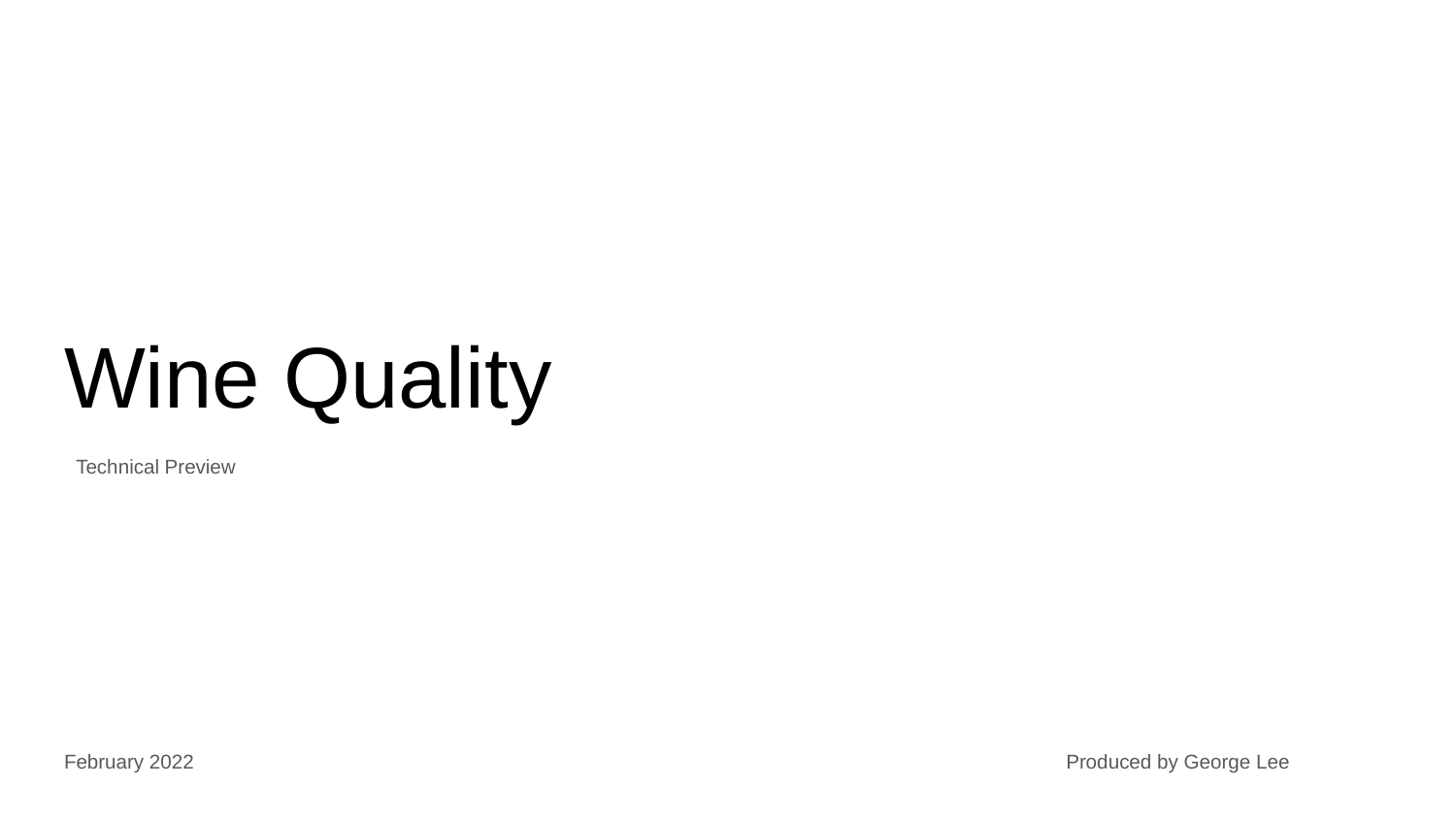

# Wine Quality
Technical Preview
February 2022
Produced by George Lee